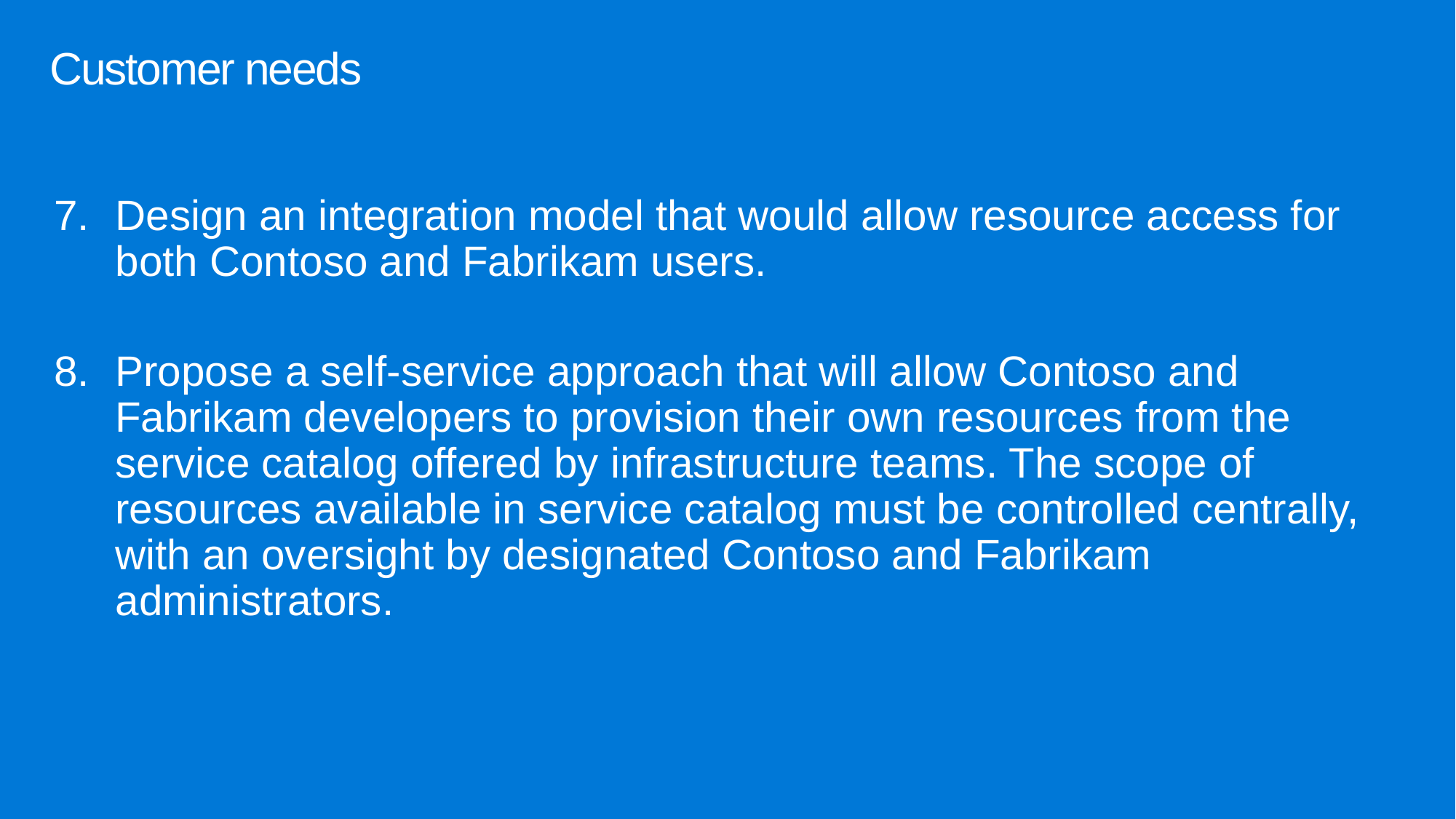

# Customer needs
Design an integration model that would allow resource access for both Contoso and Fabrikam users.

Propose a self-service approach that will allow Contoso and Fabrikam developers to provision their own resources from the service catalog offered by infrastructure teams. The scope of resources available in service catalog must be controlled centrally, with an oversight by designated Contoso and Fabrikam administrators.